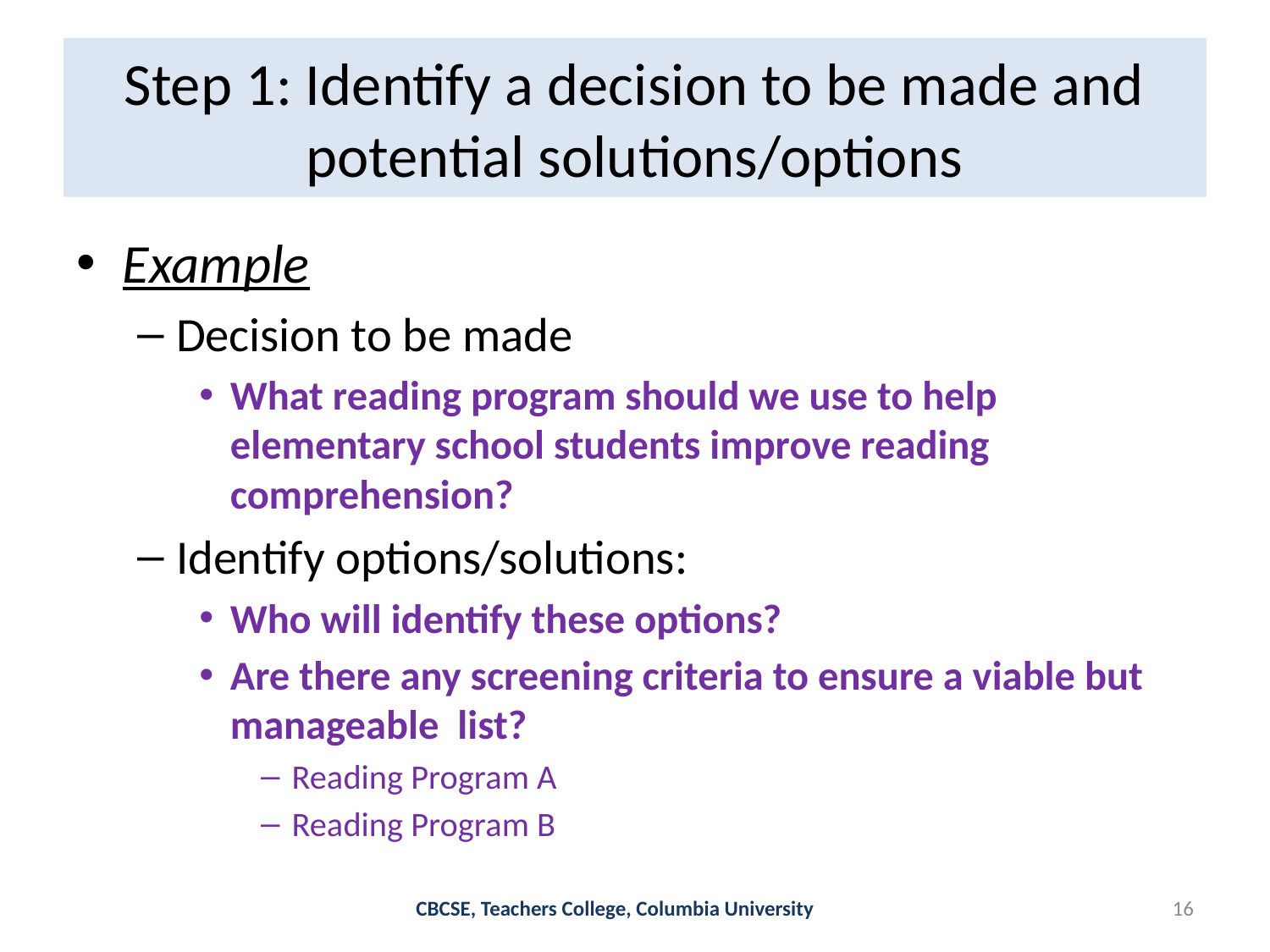

# Step 1: Identify a decision to be made and potential solutions/options
Example
Decision to be made
What reading program should we use to help elementary school students improve reading comprehension?
Identify options/solutions:
Who will identify these options?
Are there any screening criteria to ensure a viable but manageable  list?
Reading Program A
Reading Program B

CBCSE, Teachers College, Columbia University
16